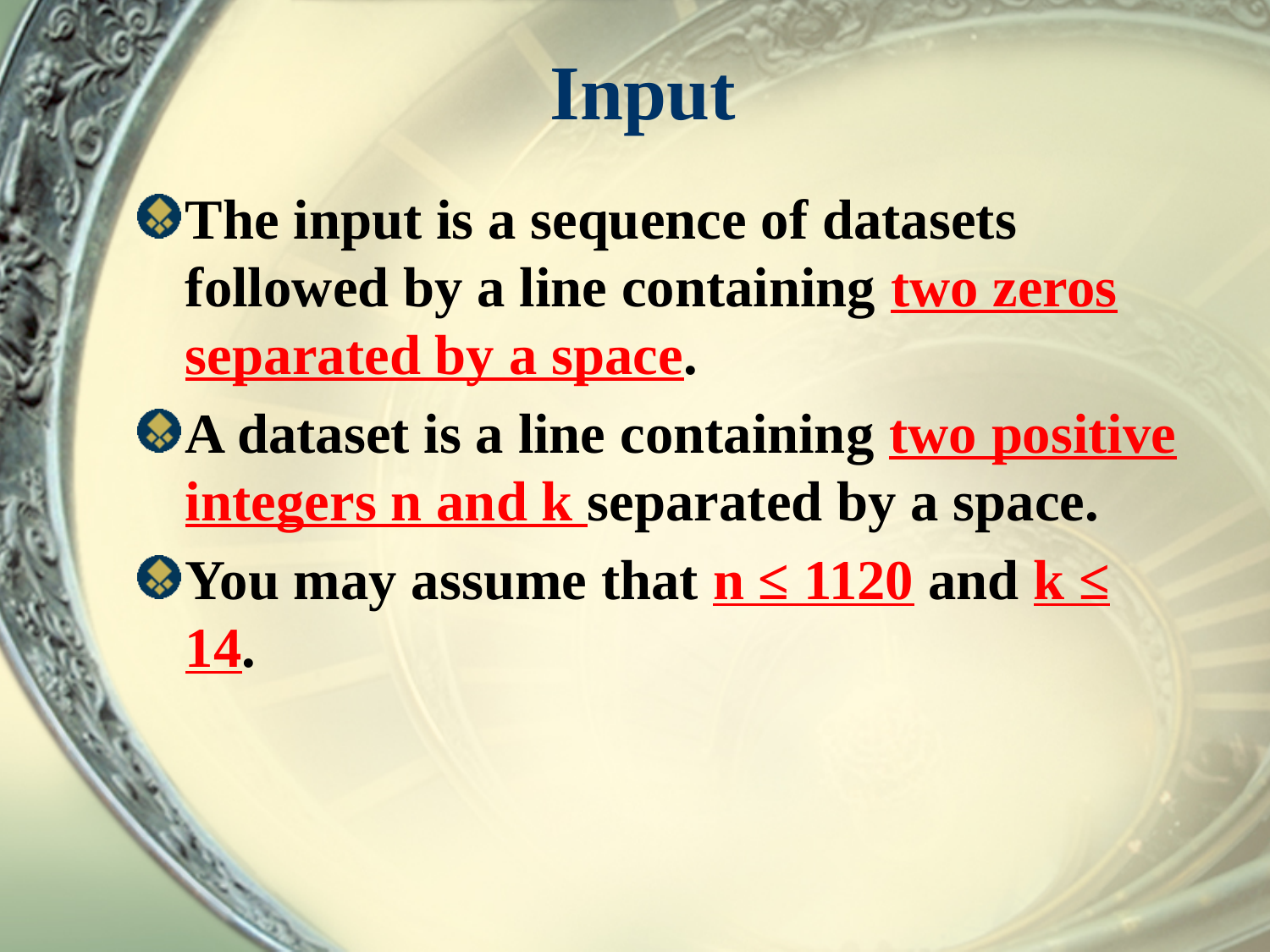

# Input
The input is a sequence of datasets followed by a line containing two zeros separated by a space.
A dataset is a line containing two positive integers n and k separated by a space.
You may assume that n ≤ 1120 and k ≤ 14.